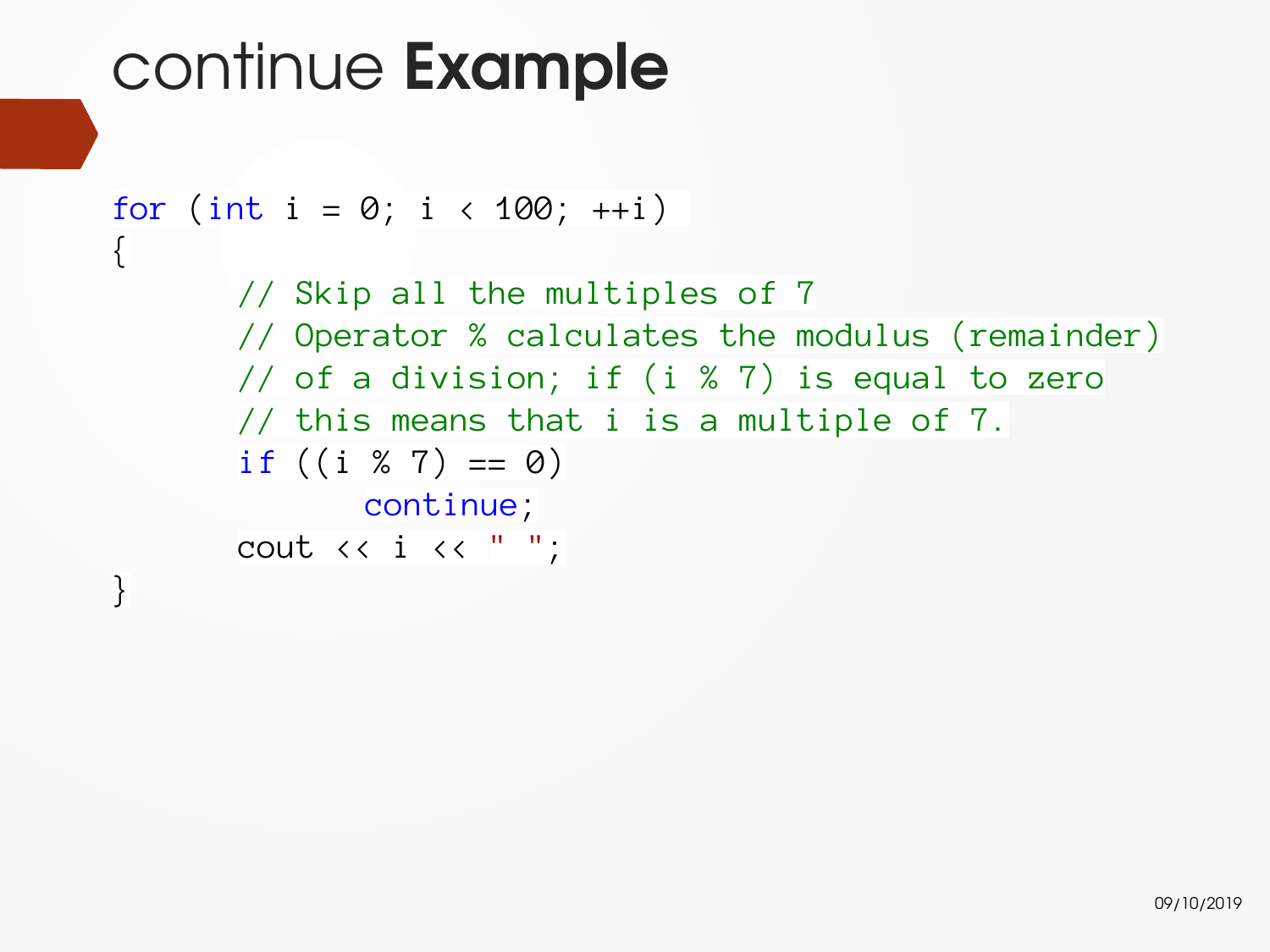

# continue Example
for (int i = 0; i < 100; ++i)
{
	// Skip all the multiples of 7
	// Operator % calculates the modulus (remainder)
	// of a division; if (i % 7) is equal to zero
	// this means that i is a multiple of 7.
	if ((i % 7) == 0)
		continue;
	cout << i << " ";
}
09/10/2019